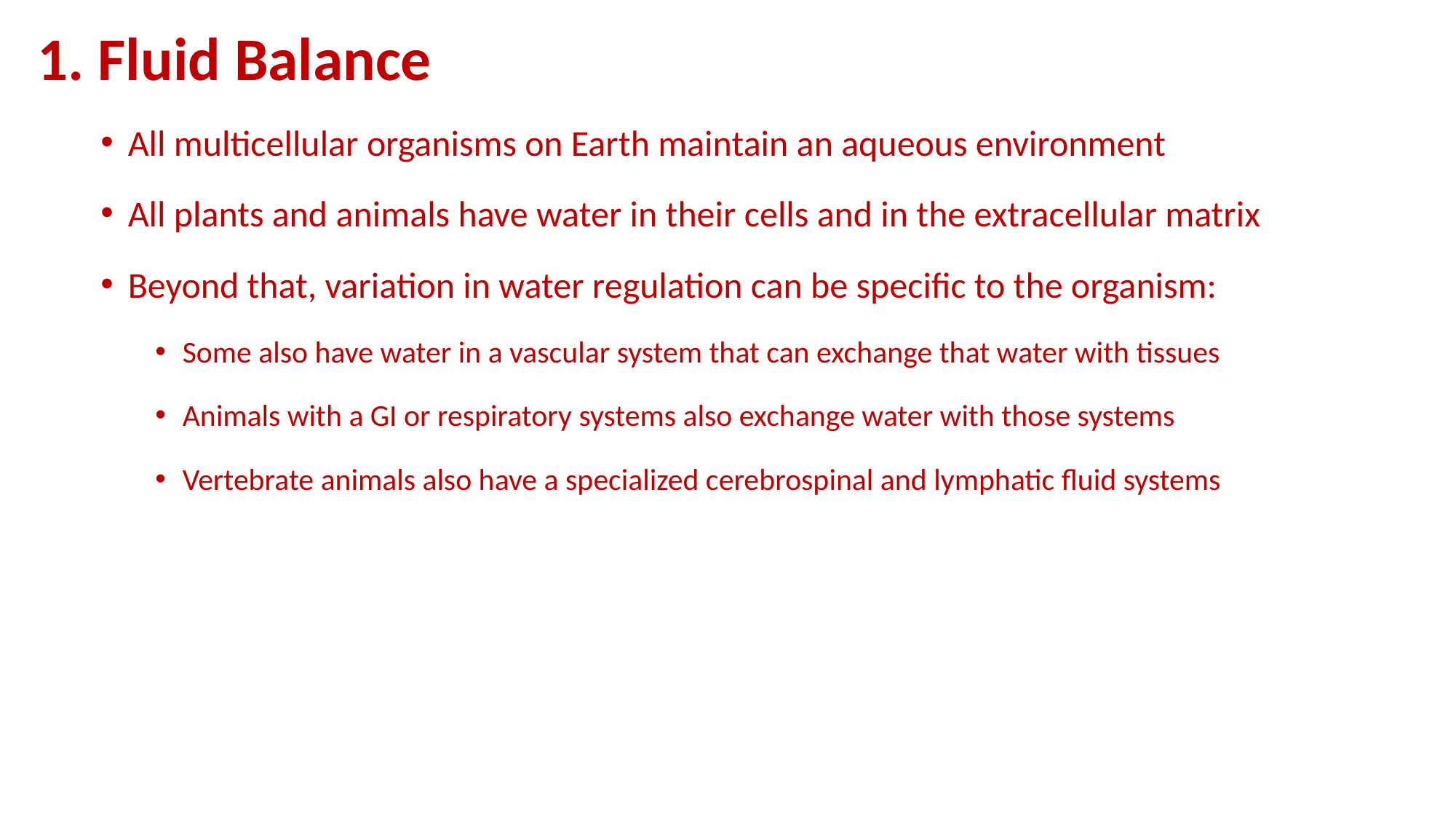

1. Fluid Balance
All multicellular organisms on Earth maintain an aqueous environment
All plants and animals have water in their cells and in the extracellular matrix
Beyond that, variation in water regulation can be specific to the organism:
Some also have water in a vascular system that can exchange that water with tissues
Animals with a GI or respiratory systems also exchange water with those systems
Vertebrate animals also have a specialized cerebrospinal and lymphatic fluid systems